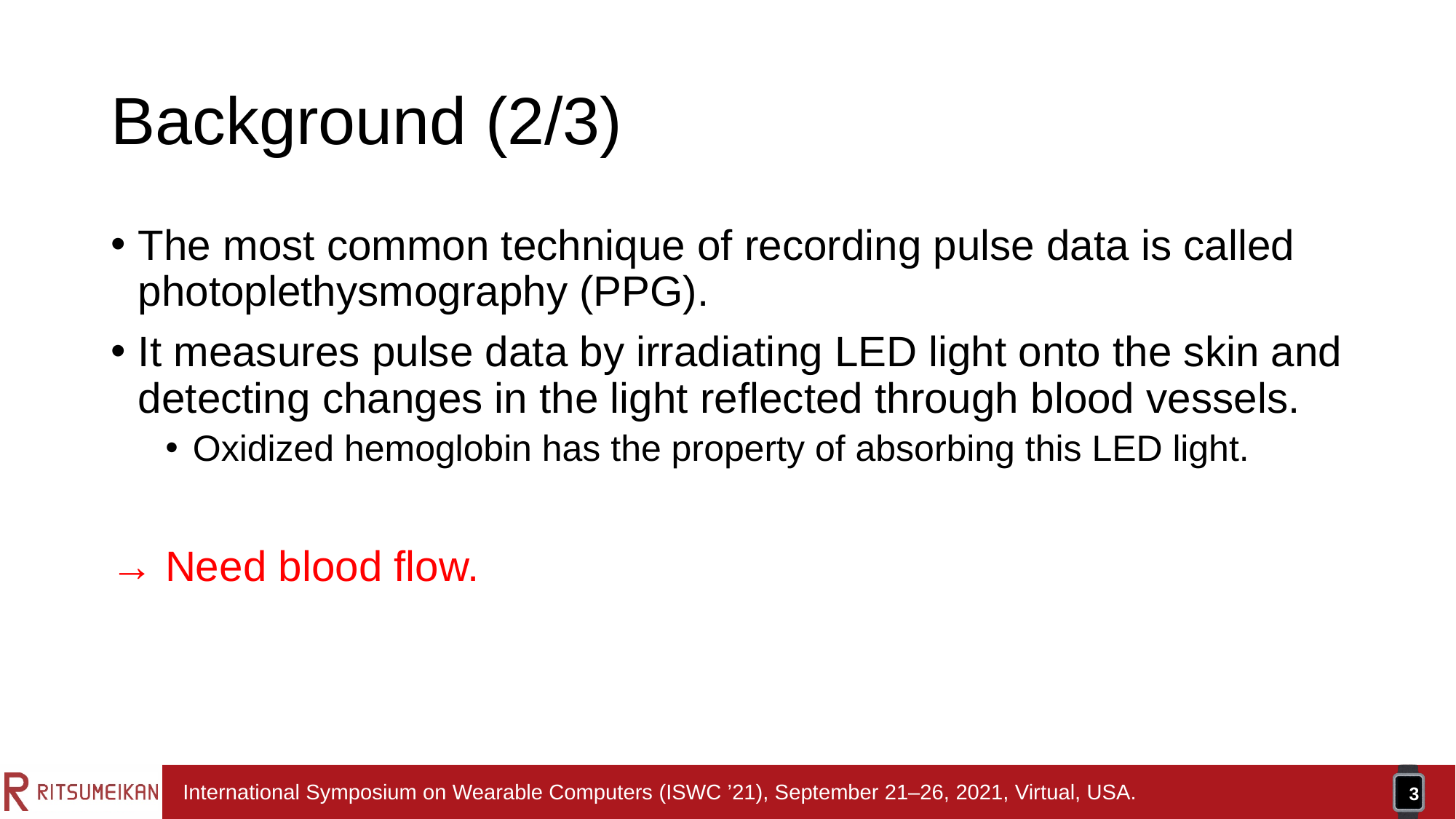

# Background (2/3)
The most common technique of recording pulse data is called photoplethysmography (PPG).
It measures pulse data by irradiating LED light onto the skin and detecting changes in the light reflected through blood vessels.
Oxidized hemoglobin has the property of absorbing this LED light.

→ Need blood flow.
3
International Symposium on Wearable Computers (ISWC ’21), September 21–26, 2021, Virtual, USA.